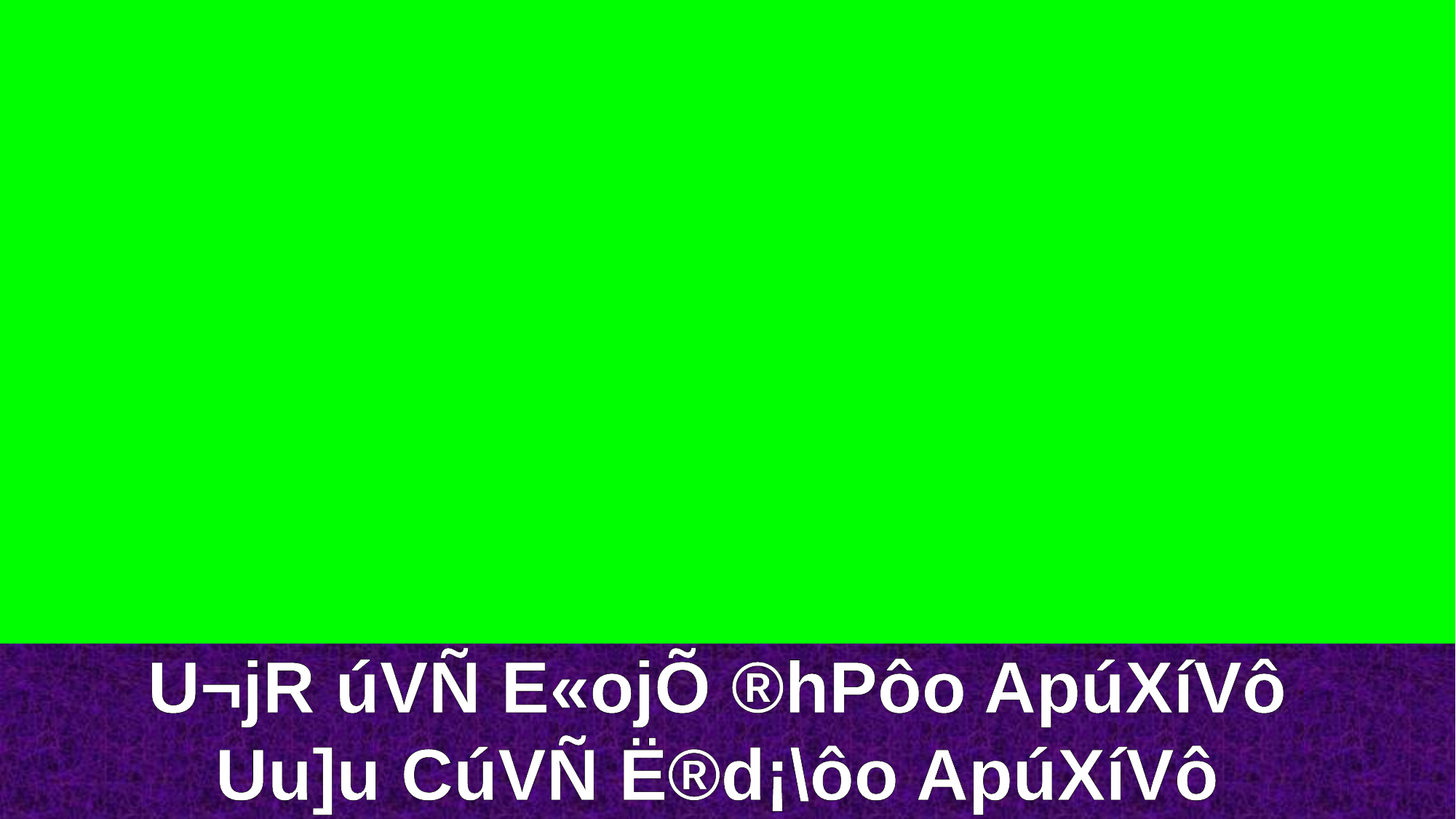

U¬jR úVÑ E«ojÕ ®hPôo ApúXíVô
Uu]u CúVÑ Ë®d¡\ôo ApúXíVô